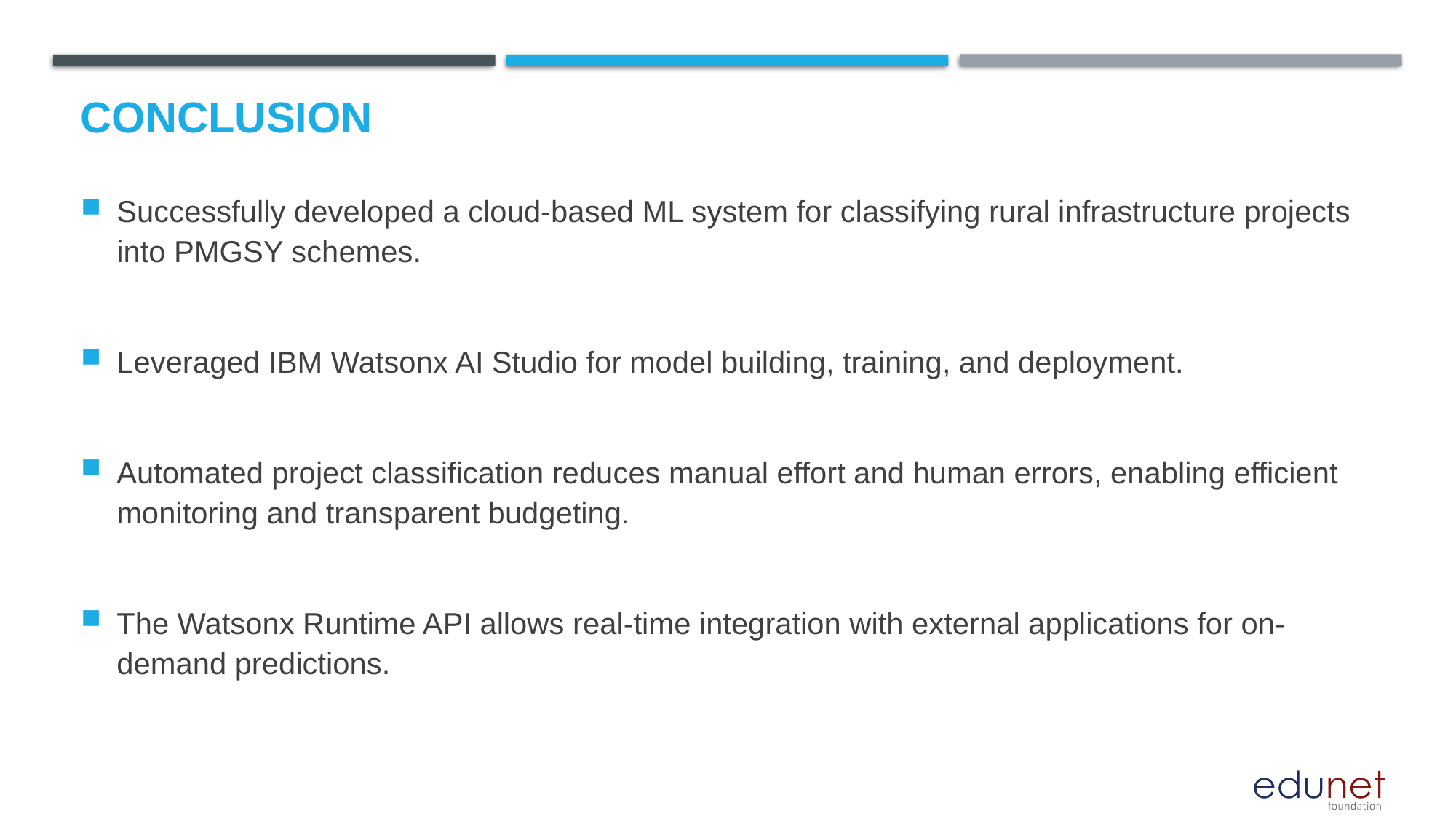

# Conclusion
Successfully developed a cloud-based ML system for classifying rural infrastructure projects into PMGSY schemes.

Leveraged IBM Watsonx AI Studio for model building, training, and deployment.

Automated project classification reduces manual effort and human errors, enabling efficient monitoring and transparent budgeting.

The Watsonx Runtime API allows real-time integration with external applications for on-demand predictions.